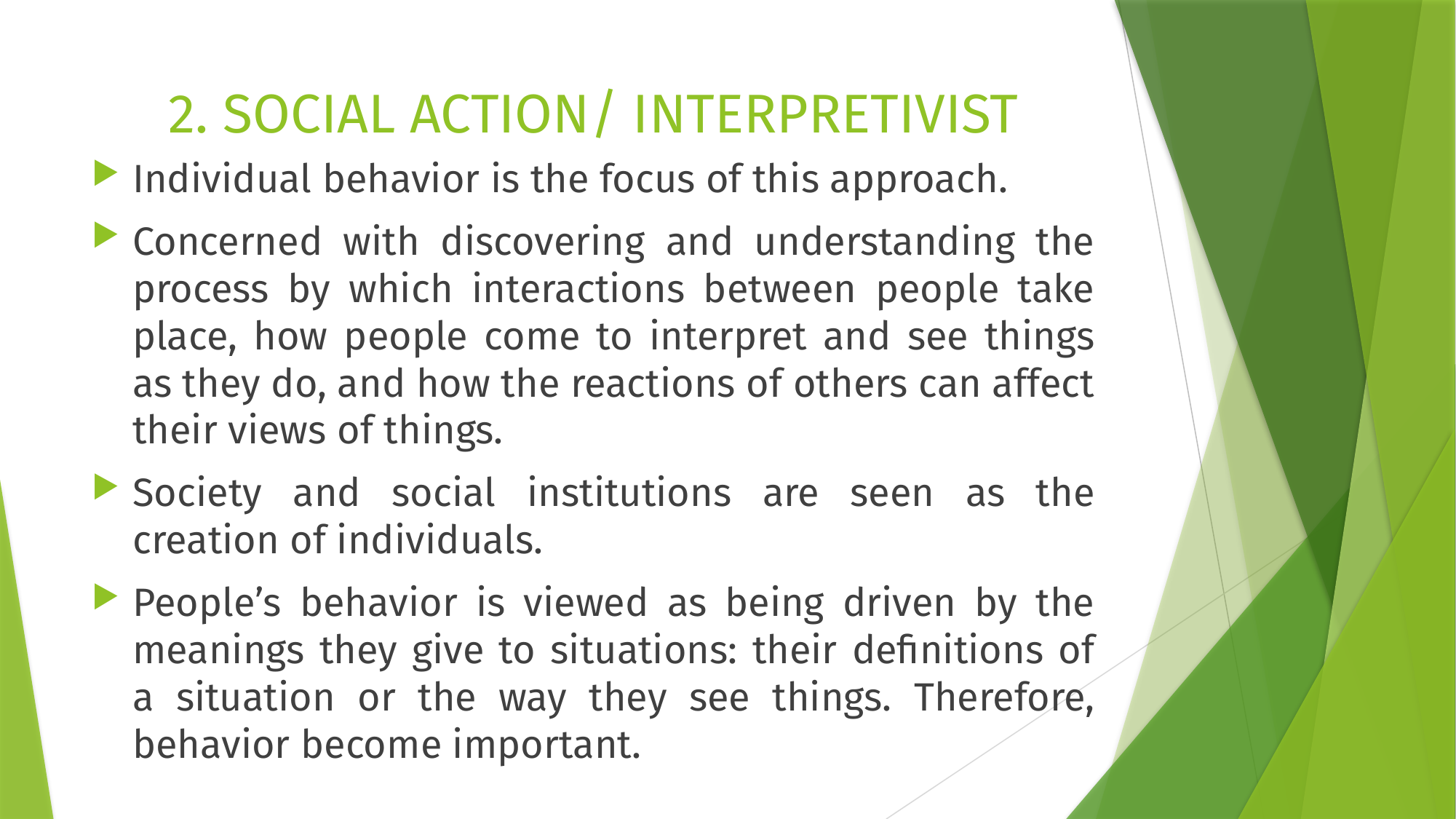

# 2. SOCIAL ACTION/ INTERPRETIVIST
Individual behavior is the focus of this approach.
Concerned with discovering and understanding the process by which interactions between people take place, how people come to interpret and see things as they do, and how the reactions of others can affect their views of things.
Society and social institutions are seen as the creation of individuals.
People’s behavior is viewed as being driven by the meanings they give to situations: their definitions of a situation or the way they see things. Therefore, behavior become important.